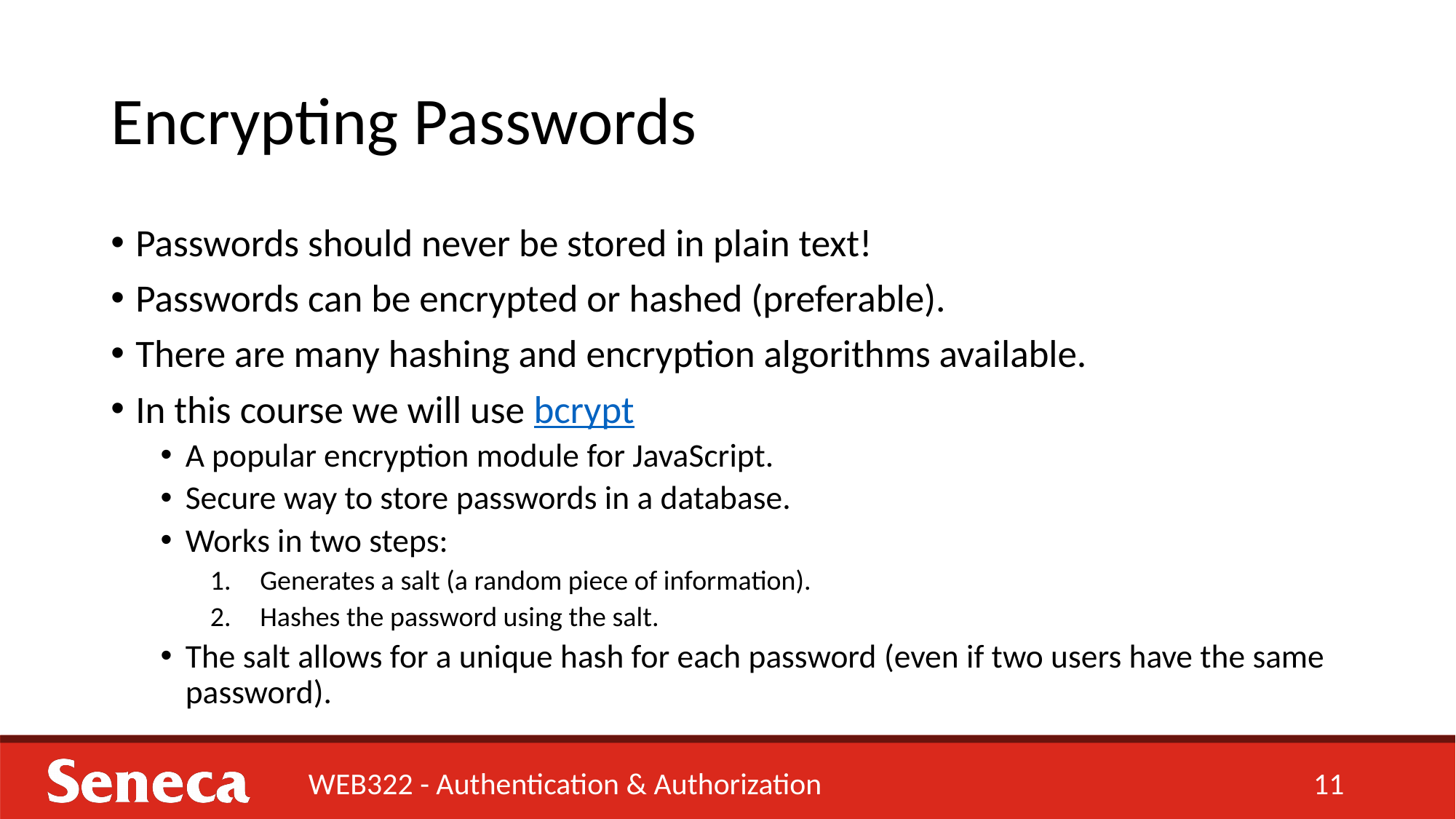

# Encrypting Passwords
Passwords should never be stored in plain text!
Passwords can be encrypted or hashed (preferable).
There are many hashing and encryption algorithms available.
In this course we will use bcrypt
A popular encryption module for JavaScript.
Secure way to store passwords in a database.
Works in two steps:
Generates a salt (a random piece of information).
Hashes the password using the salt.
The salt allows for a unique hash for each password (even if two users have the same password).
WEB322 - Authentication & Authorization
11